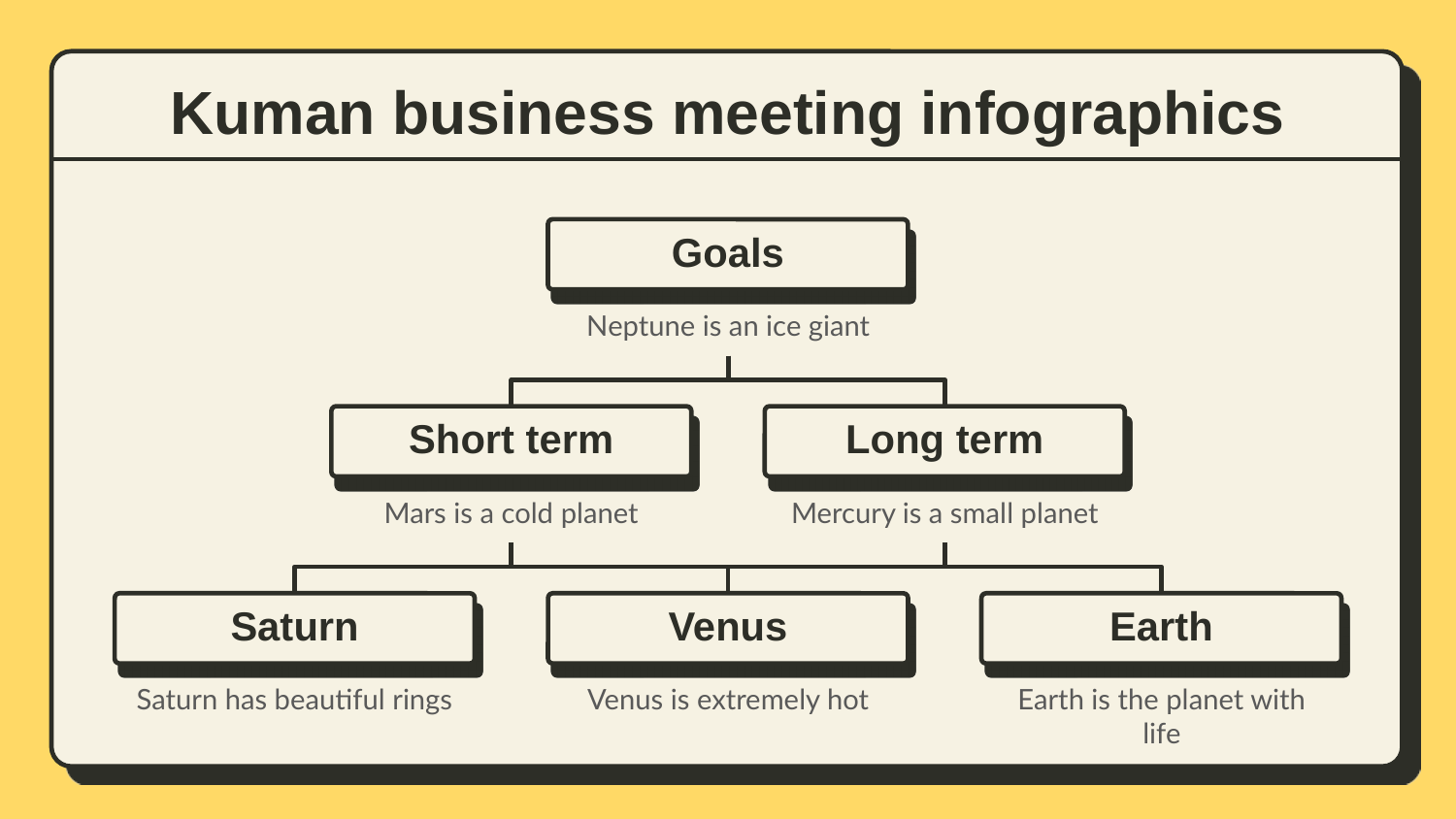

# Kuman business meeting infographics
Goals
Neptune is an ice giant
Short term
Mars is a cold planet
Long term
Mercury is a small planet
Saturn
Saturn has beautiful rings
Venus
Venus is extremely hot
Earth
Earth is the planet with life